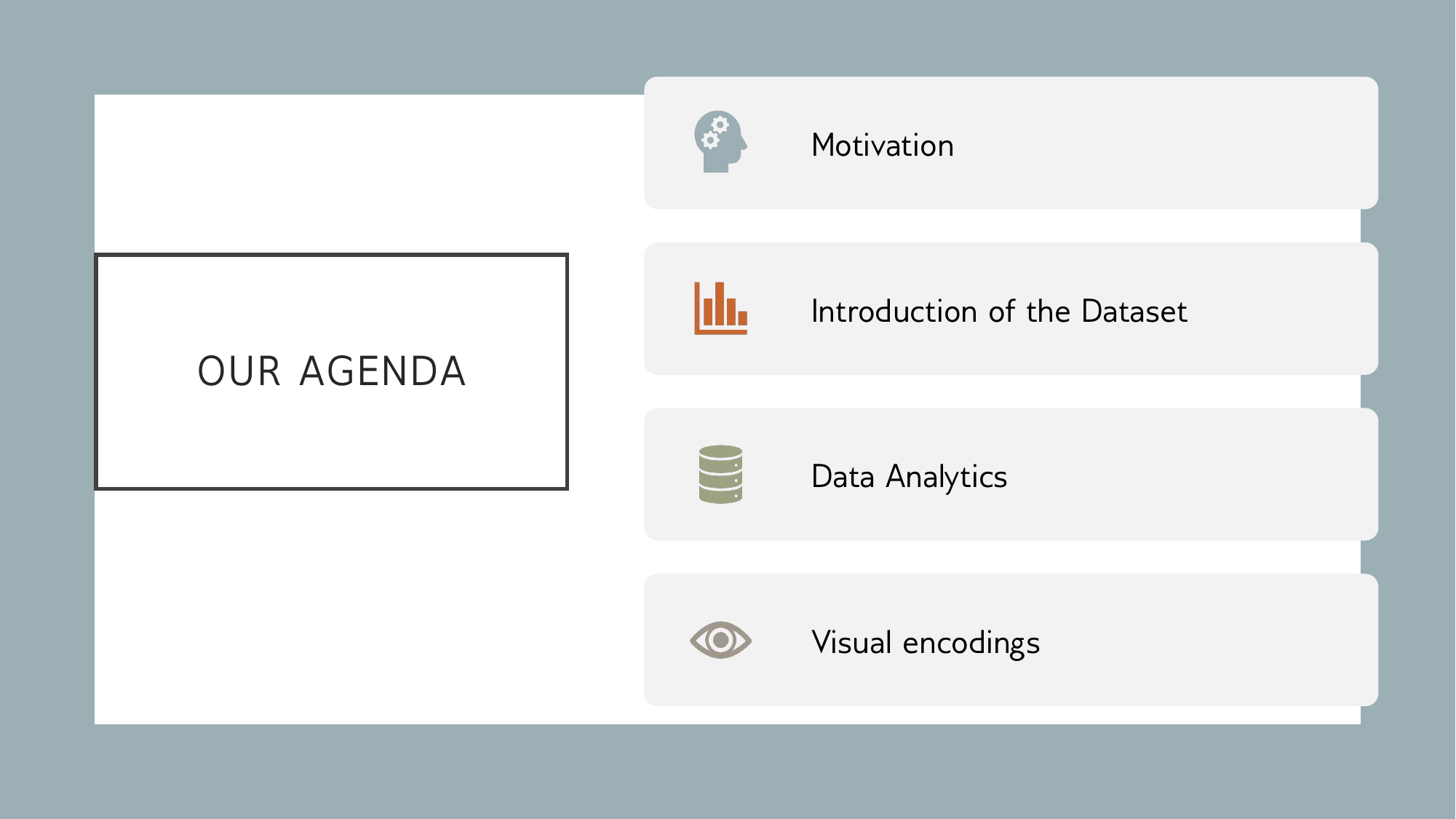

Motivation
Introduction of the Dataset
Data Analytics
Visual encodings

# Our Agenda